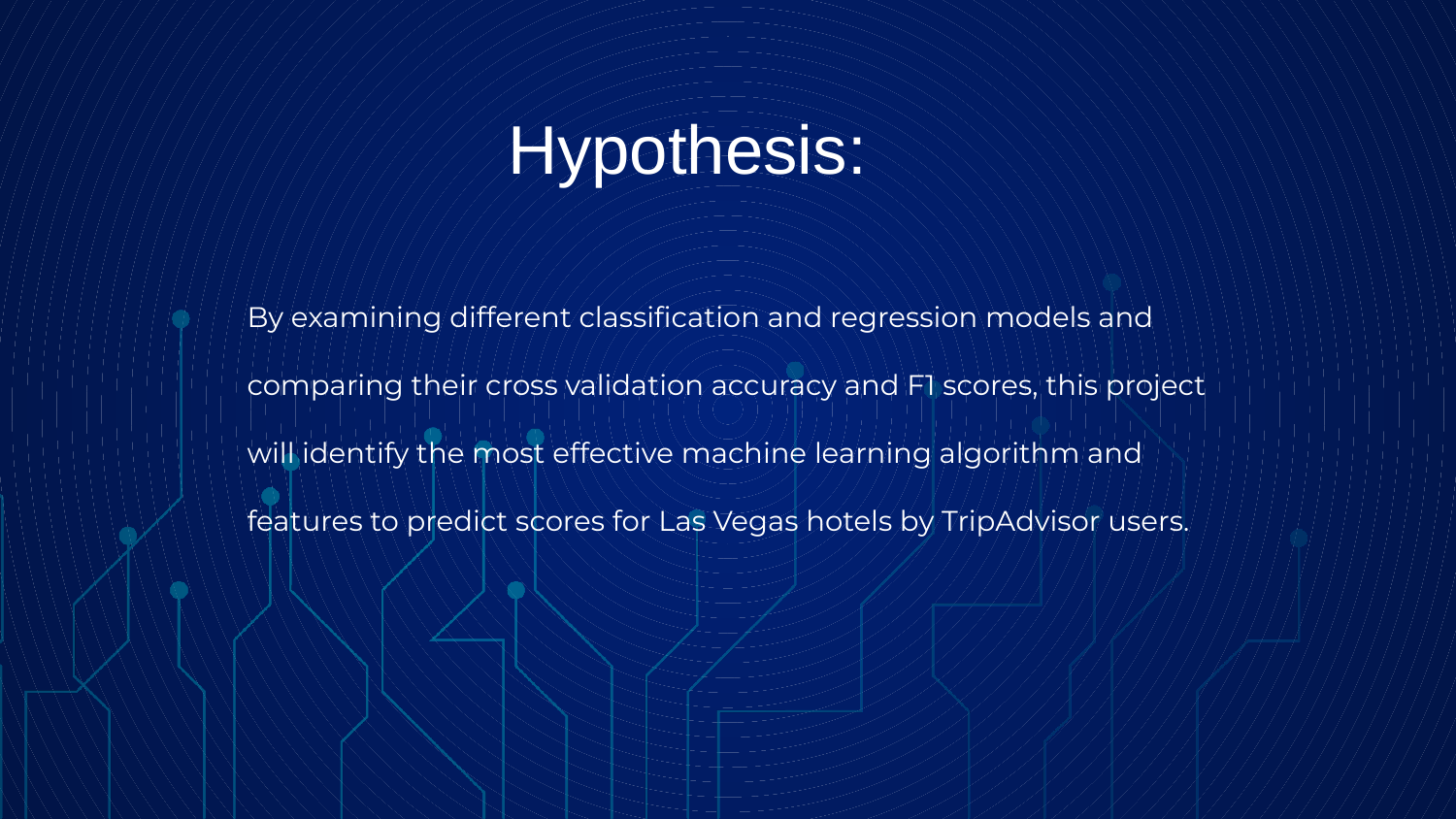

# Hypothesis:
By examining different classification and regression models and comparing their cross validation accuracy and F1 scores, this project will identify the most effective machine learning algorithm and features to predict scores for Las Vegas hotels by TripAdvisor users.